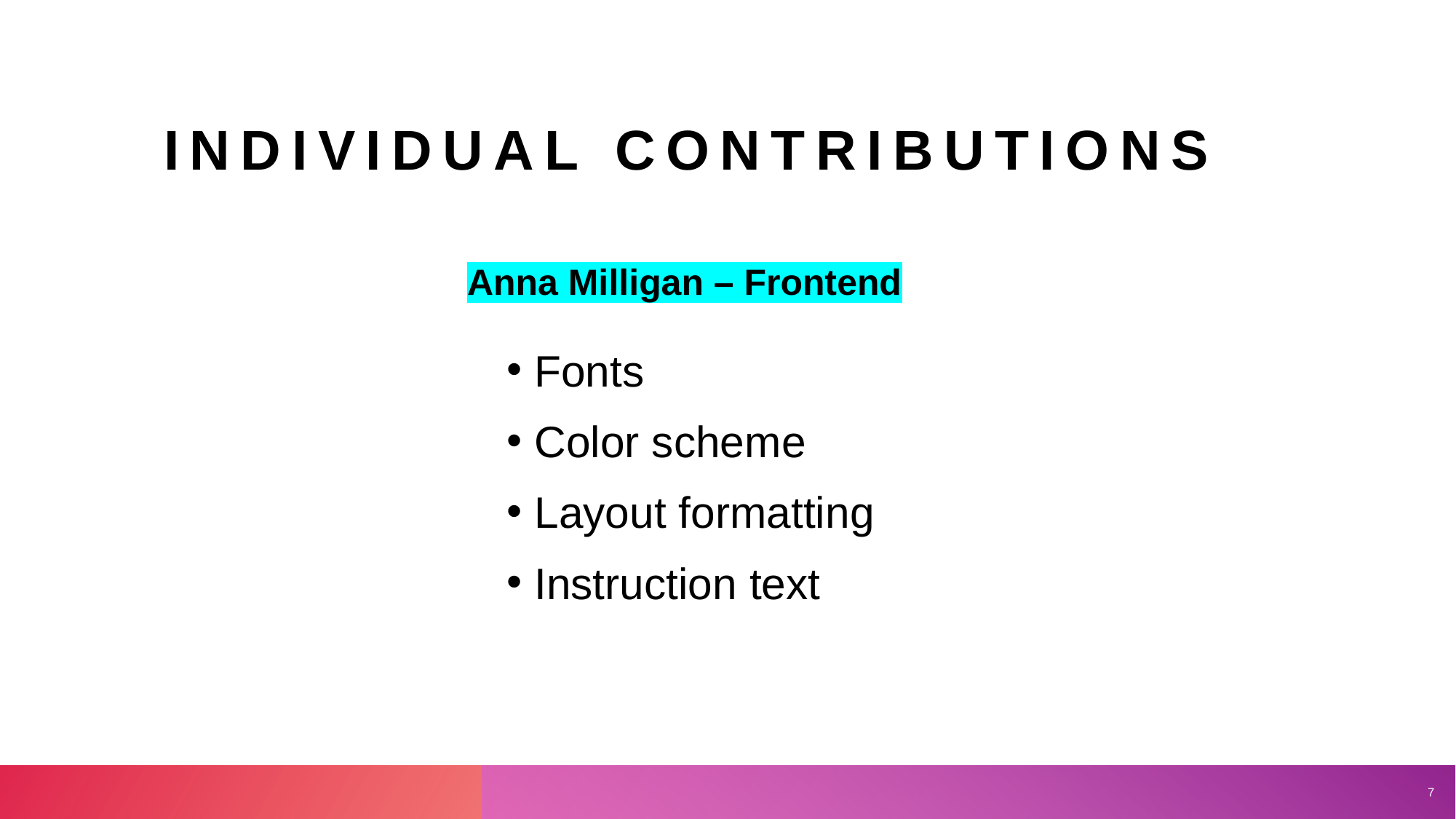

# INDIVIDUAL CONTRIBUTIONS
Anna Milligan – Frontend
Fonts
Color scheme
Layout formatting
Instruction text

7